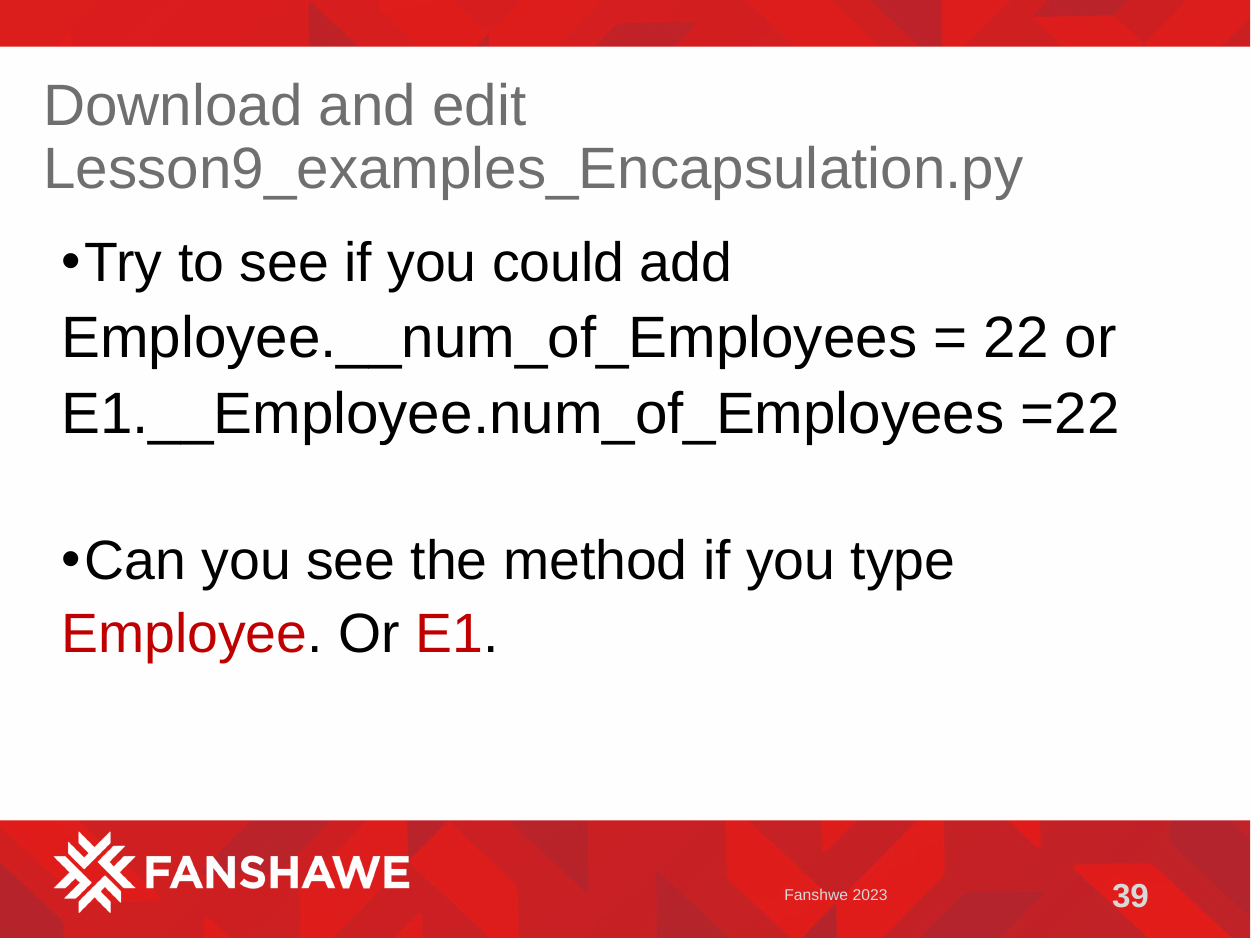

# Download and edit Lesson9_examples_Encapsulation.py
Try to see if you could add
Employee.__num_of_Employees = 22 or
E1.__Employee.num_of_Employees =22

Can you see the method if you type
Employee. Or E1.

Fanshwe 2023
39